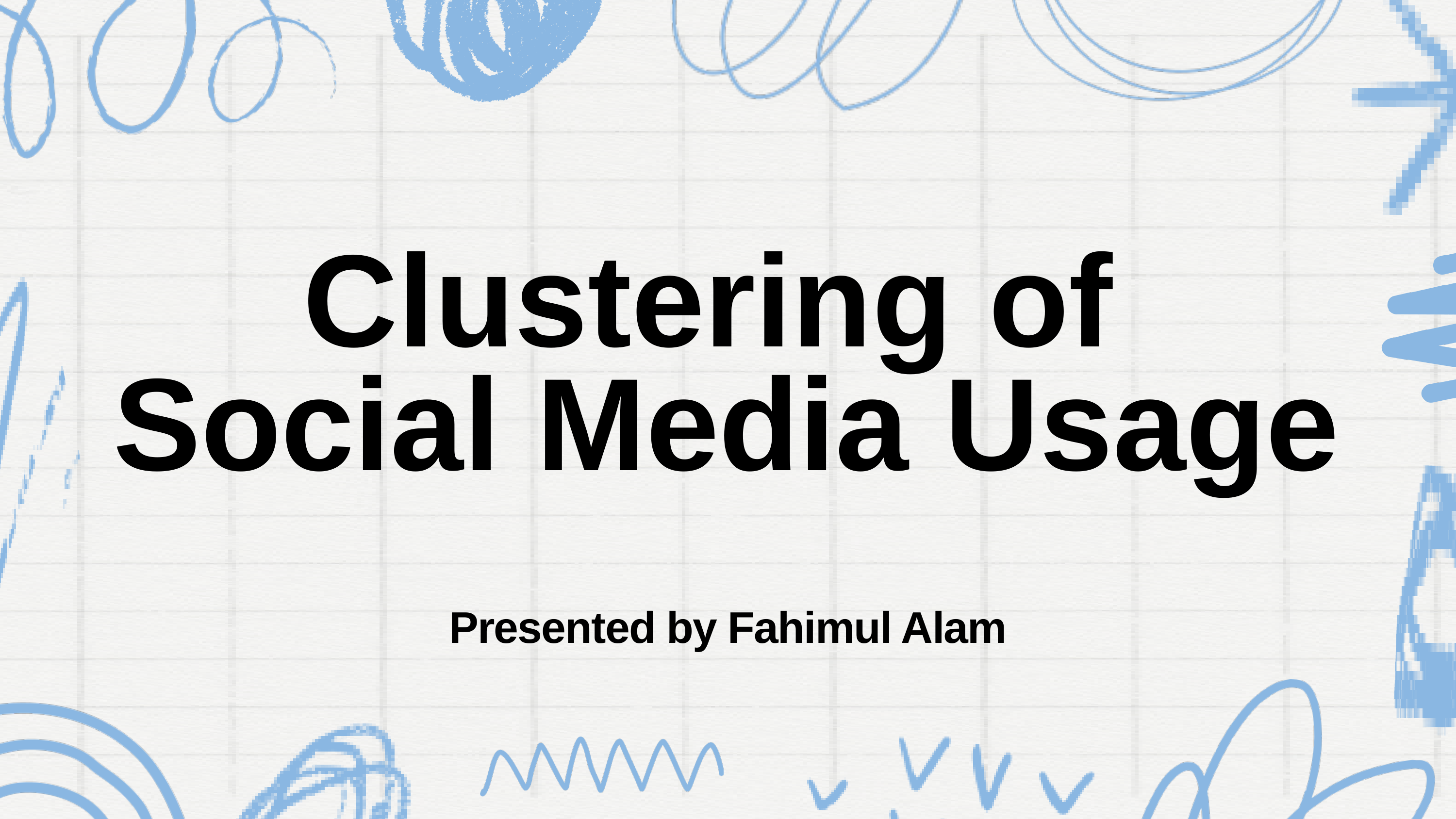

Clustering of
Social Media Usage

Presented by Fahimul Alam